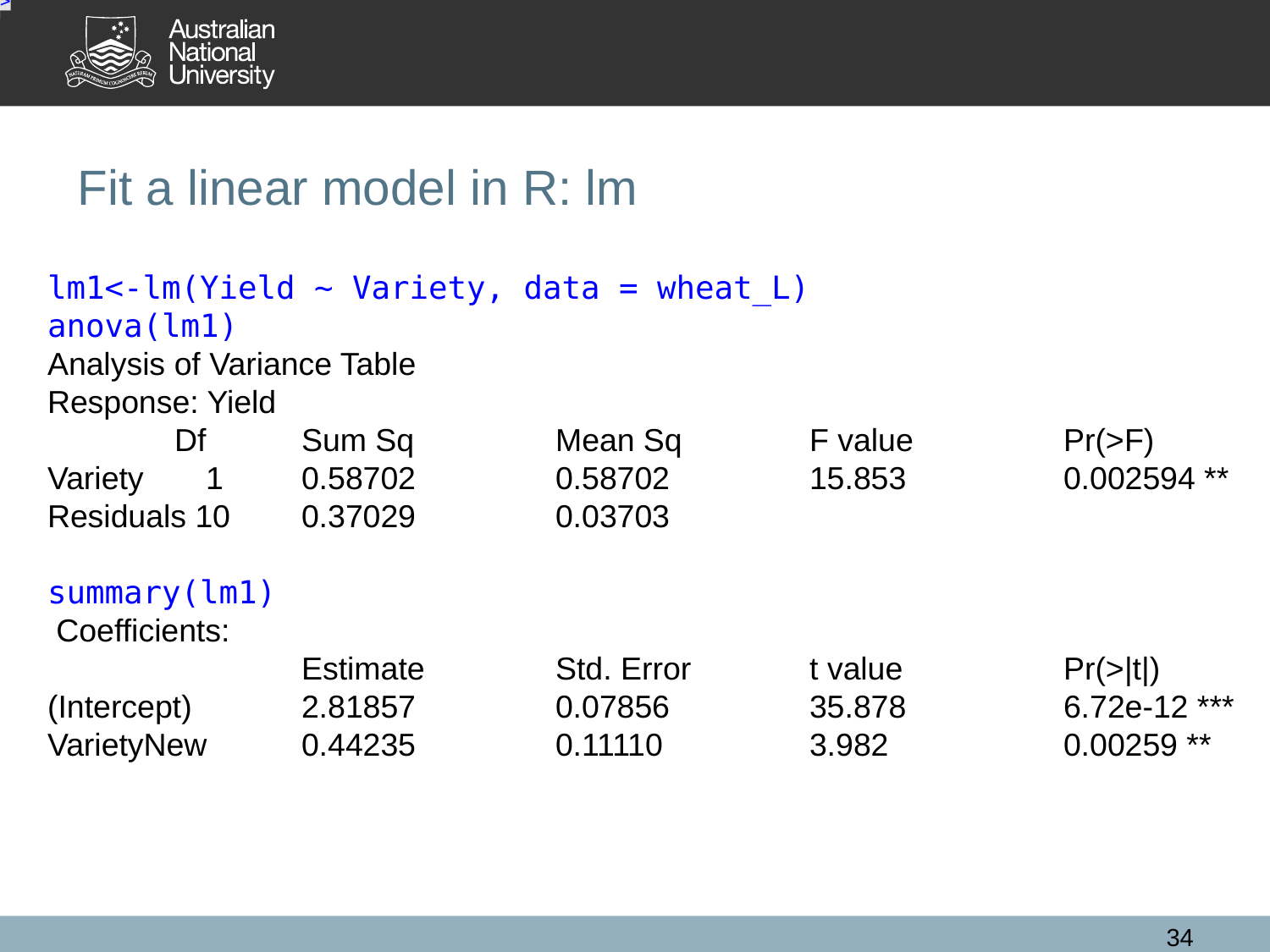

>
# Fit a linear model in R: lm
lm1<-lm(Yield ~ Variety, data = wheat_L)
anova(lm1)
Analysis of Variance Table
Response: Yield
          	Df  	Sum Sq 		Mean Sq 	F value   	Pr(>F)
Variety       1 	0.58702 		0.58702  	15.853 		0.002594 **
Residuals 10 	0.37029 		0.03703

summary(lm1)
 Coefficients:
            		Estimate 	Std. Error 	t value 		Pr(>|t|)
(Intercept)  	2.81857    	0.07856  	35.878 		6.72e-12 ***
VarietyNew   	0.44235    	0.11110   	3.982  		0.00259 **

34